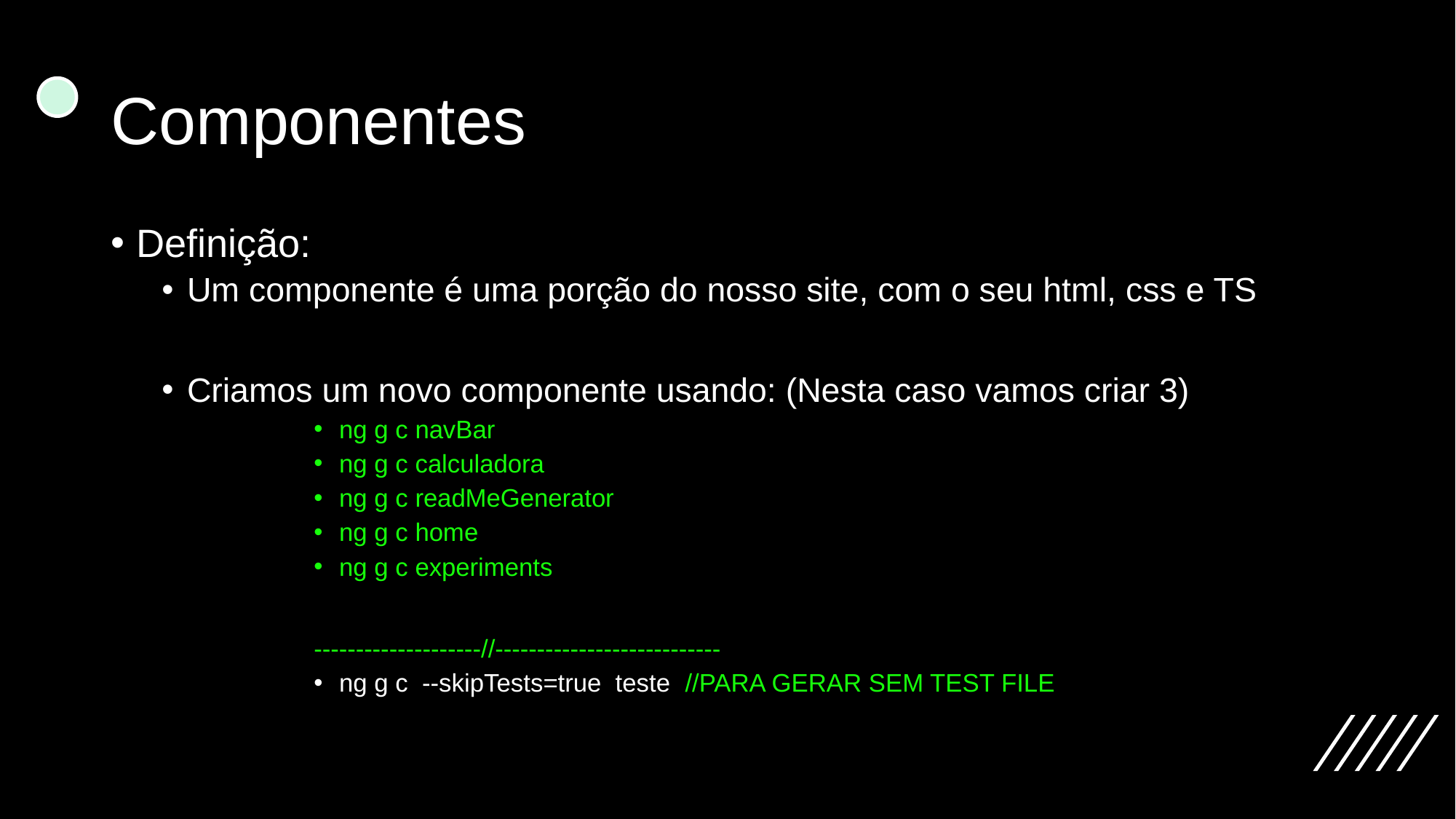

# Componentes
Definição:
Um componente é uma porção do nosso site, com o seu html, css e TS

Criamos um novo componente usando: (Nesta caso vamos criar 3)
ng g c navBar
ng g c calculadora
ng g c readMeGenerator
ng g c home
ng g c experiments

--------------------//---------------------------
ng g c  --skipTests=true  teste  //PARA GERAR SEM TEST FILE